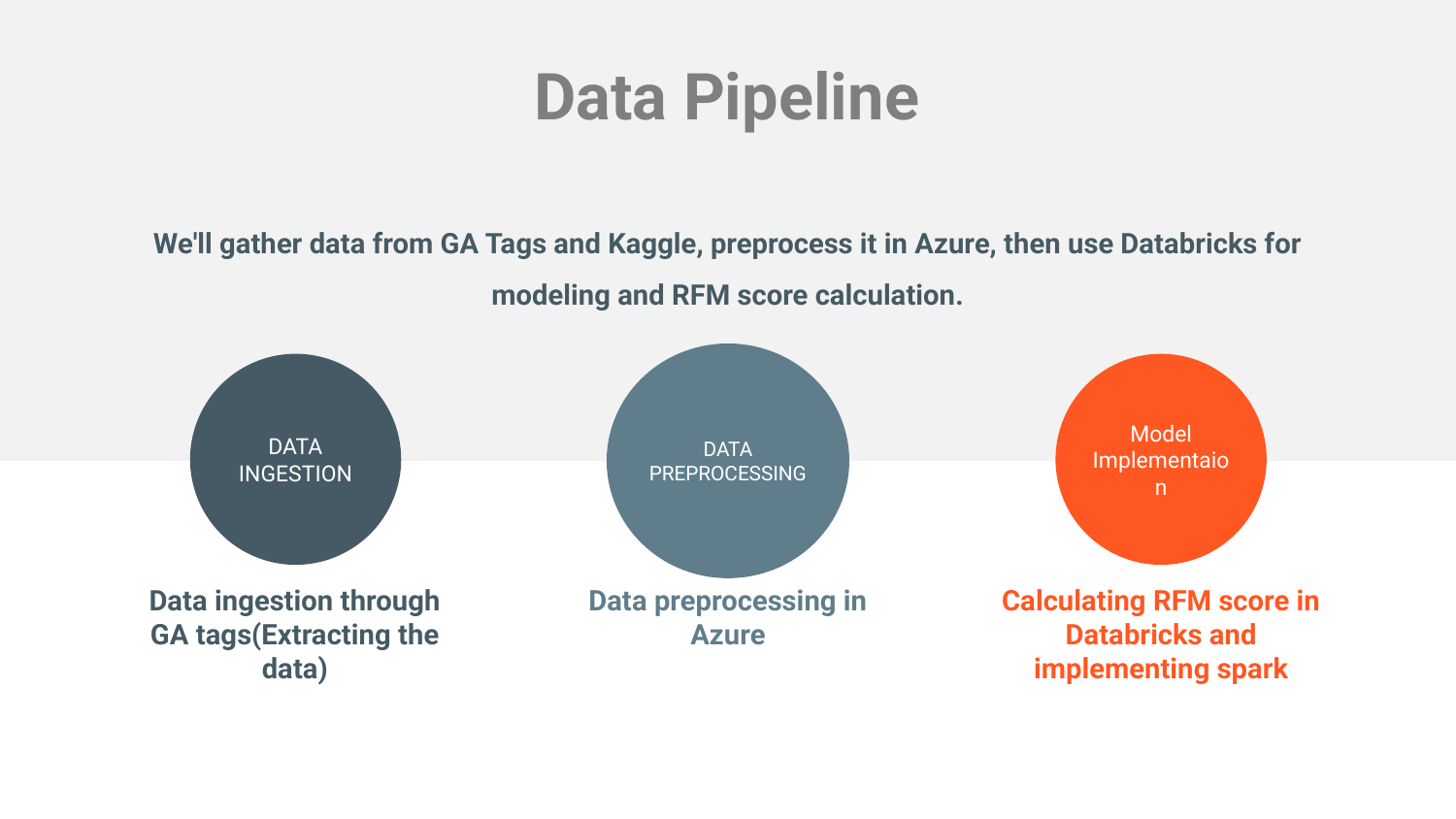

# Data Pipeline
We'll gather data from GA Tags and Kaggle, preprocess it in Azure, then use Databricks for modeling and RFM score calculation.
DATA PREPROCESSING
DATA INGESTION
Model Implementaion
Calculating RFM score in Databricks and implementing spark
Data ingestion through GA tags(Extracting the data)
Data preprocessing in Azure